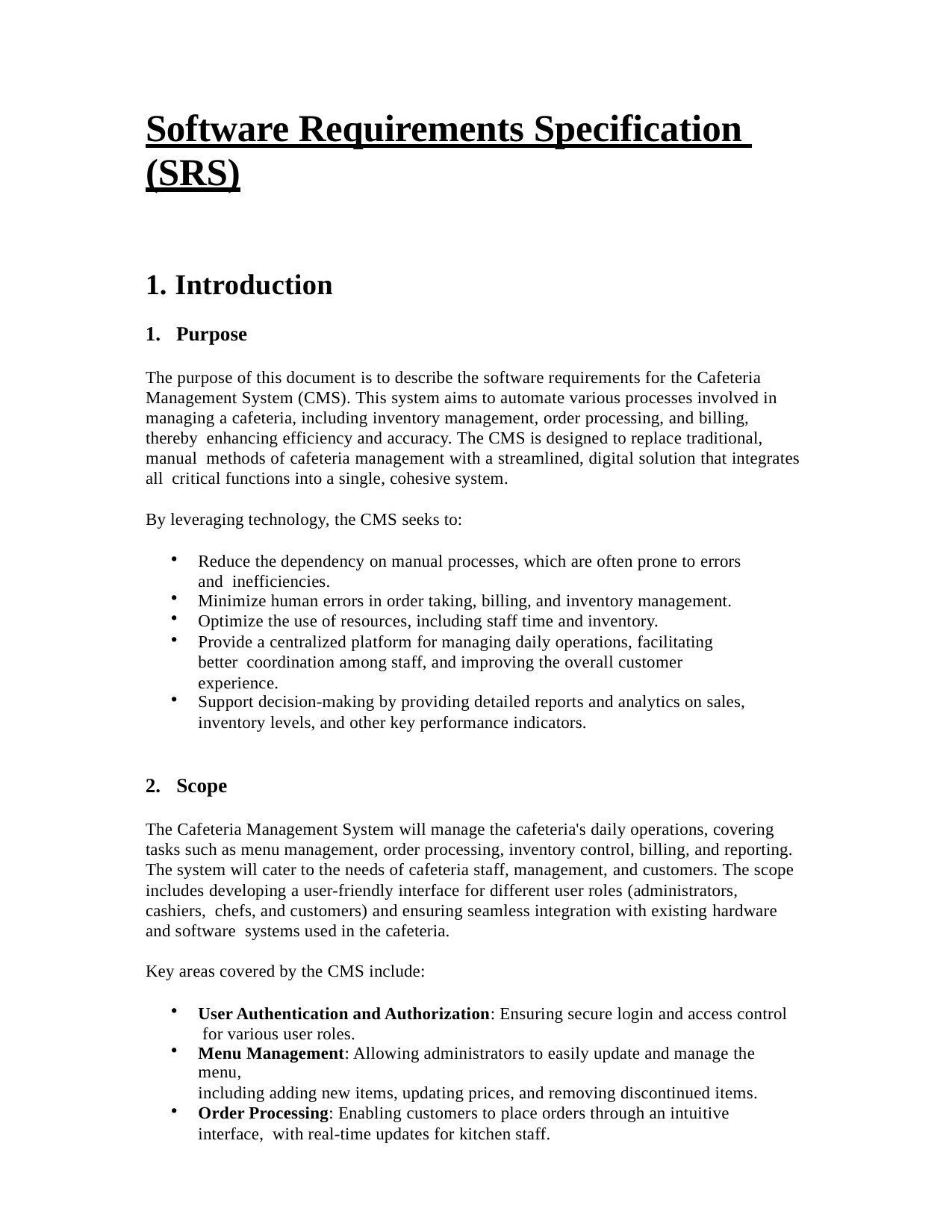

# Software Requirements Specification  (SRS)
Introduction
Purpose

The purpose of this document is to describe the software requirements for the Cafeteria  Management System (CMS). This system aims to automate various processes involved in  managing a cafeteria, including inventory management, order processing, and billing, thereby  enhancing efficiency and accuracy. The CMS is designed to replace traditional, manual  methods of cafeteria management with a streamlined, digital solution that integrates all  critical functions into a single, cohesive system.

By leveraging technology, the CMS seeks to:

Reduce the dependency on manual processes, which are often prone to errors and  inefficiencies.
Minimize human errors in order taking, billing, and inventory management.
Optimize the use of resources, including staff time and inventory.
Provide a centralized platform for managing daily operations, facilitating better  coordination among staff, and improving the overall customer experience.
Support decision-making by providing detailed reports and analytics on sales,
inventory levels, and other key performance indicators.
Scope

The Cafeteria Management System will manage the cafeteria's daily operations, covering  tasks such as menu management, order processing, inventory control, billing, and reporting.  The system will cater to the needs of cafeteria staff, management, and customers. The scope  includes developing a user-friendly interface for different user roles (administrators, cashiers,  chefs, and customers) and ensuring seamless integration with existing hardware and software  systems used in the cafeteria.

Key areas covered by the CMS include:

User Authentication and Authorization: Ensuring secure login and access control  for various user roles.
Menu Management: Allowing administrators to easily update and manage the menu,
including adding new items, updating prices, and removing discontinued items.
Order Processing: Enabling customers to place orders through an intuitive interface,  with real-time updates for kitchen staff.